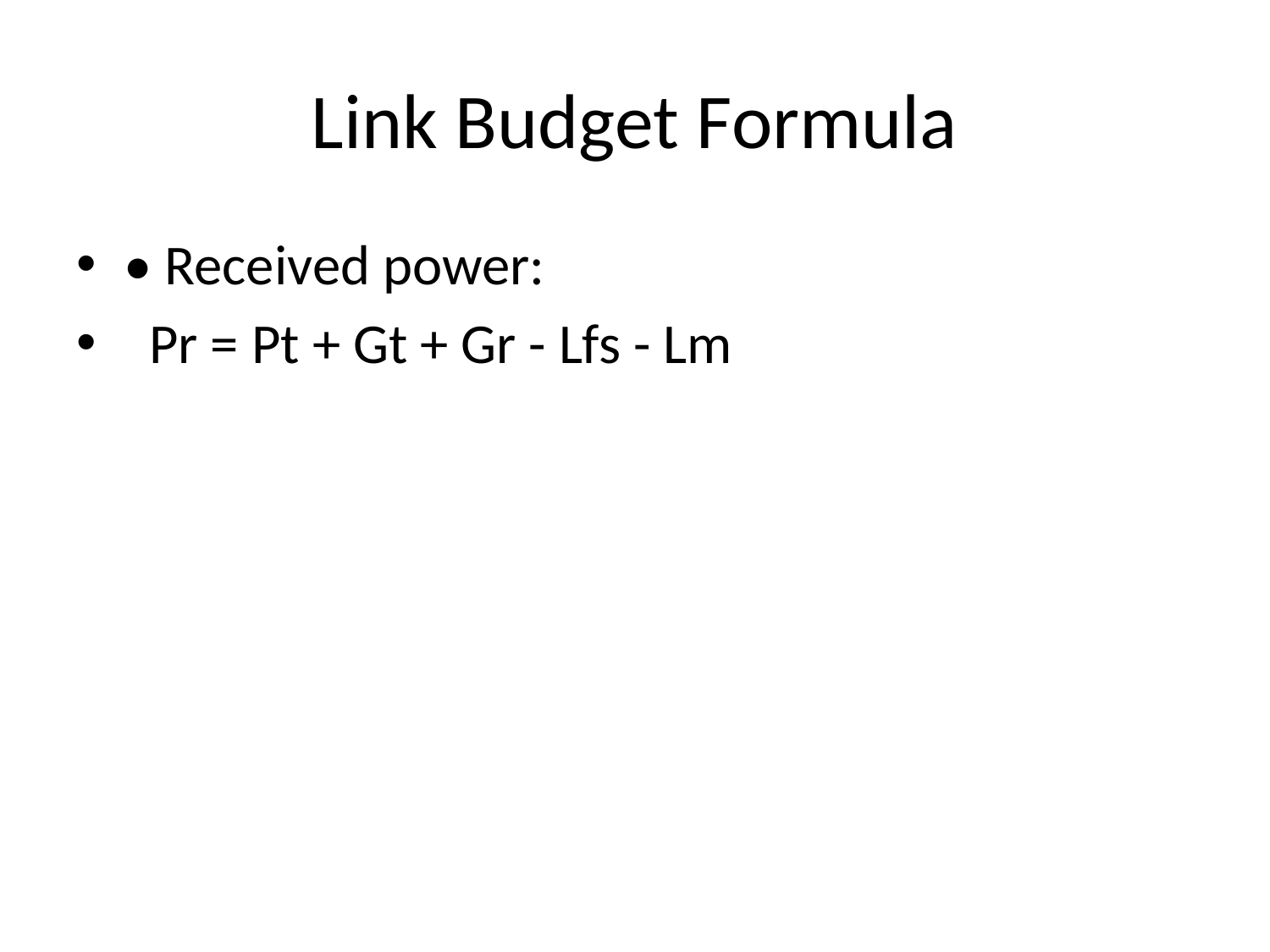

# Link Budget Formula
• Received power:
  Pr = Pt + Gt + Gr - Lfs - Lm